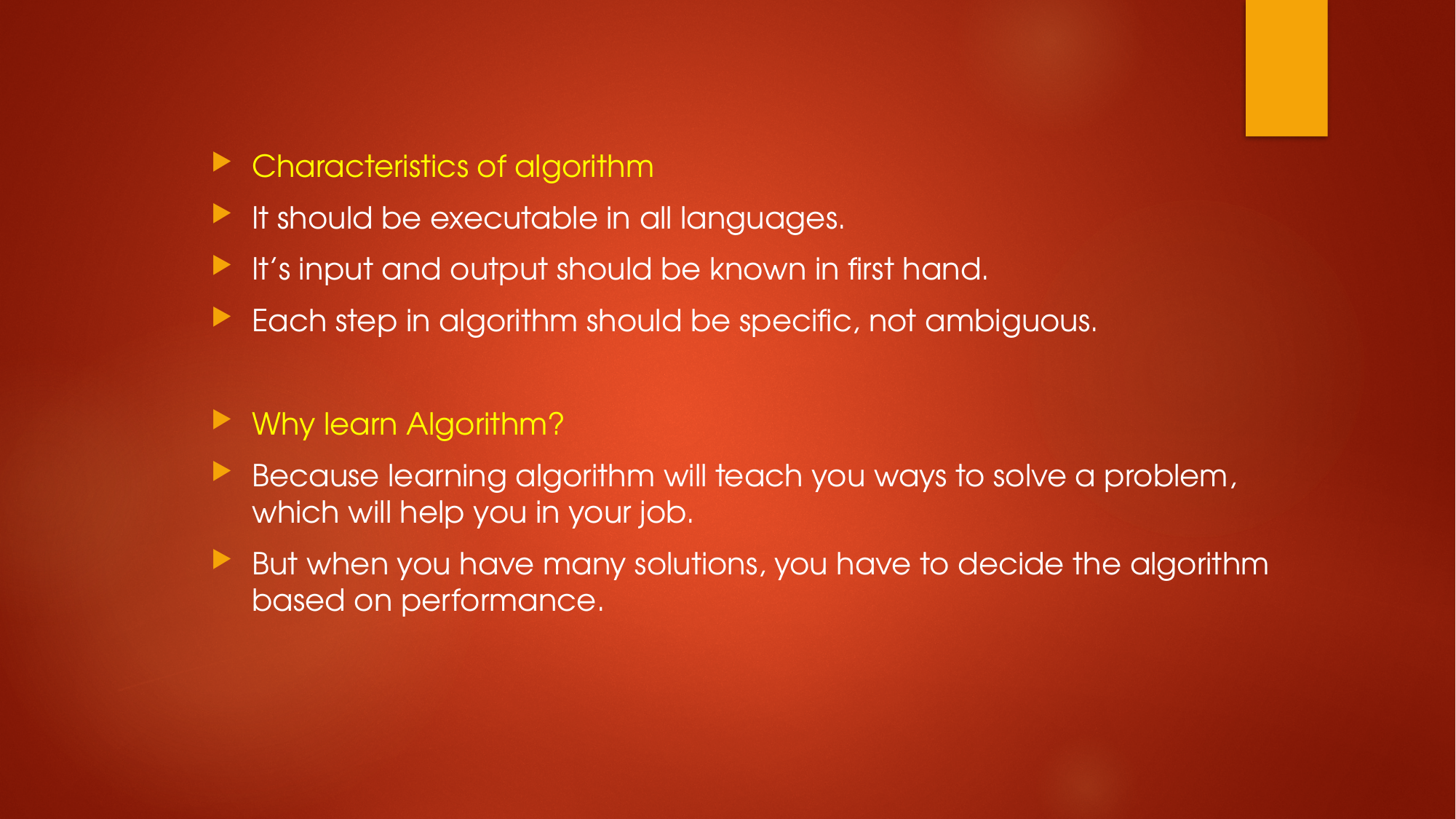

Characteristics of algorithm
It should be executable in all languages.
It’s input and output should be known in first hand.
Each step in algorithm should be specific, not ambiguous.

Why learn Algorithm?
Because learning algorithm will teach you ways to solve a problem, which will help you in your job.
But when you have many solutions, you have to decide the algorithm based on performance.